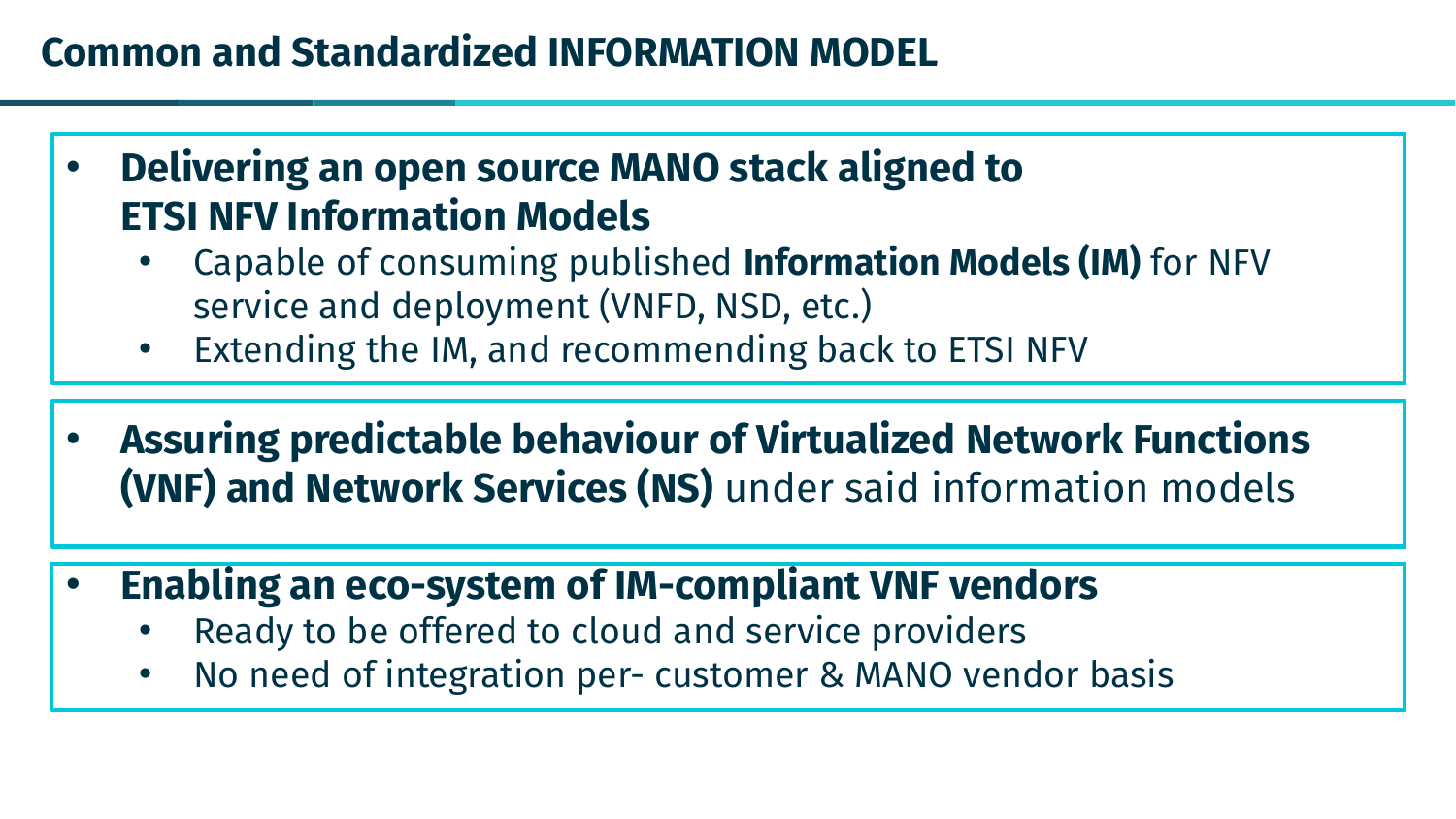

# Common and Standardized INFORMATION MODEL

Delivering an open source MANO stack aligned to
ETSI NFV Information Models
Capable of consuming published Information Models (IM) for NFV service and deployment (VNFD, NSD, etc.)
Extending the IM, and recommending back to ETSI NFV

Assuring predictable behaviour of Virtualized Network Functions (VNF) and Network Services (NS) under said information models

Enabling an eco-system of IM-compliant VNF vendors
Ready to be offered to cloud and service providers
No need of integration per- customer & MANO vendor basis